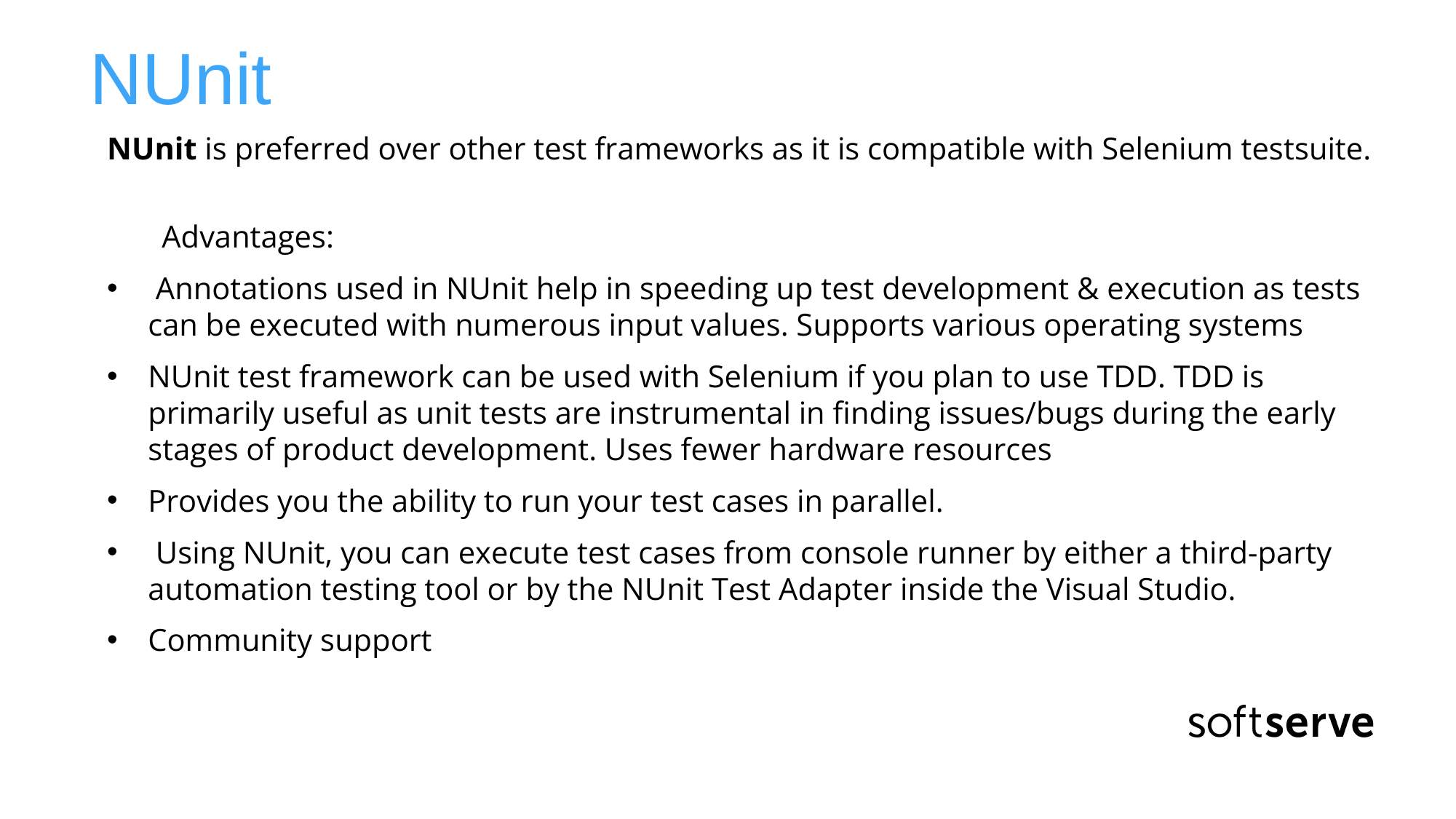

# NUnit
NUnit is preferred over other test frameworks as it is compatible with Selenium testsuite.
       Advantages:
 Annotations used in NUnit help in speeding up test development & execution as tests can be executed with numerous input values. Supports various operating systems
NUnit test framework can be used with Selenium if you plan to use TDD. TDD is primarily useful as unit tests are instrumental in finding issues/bugs during the early stages of product development. Uses fewer hardware resources
Provides you the ability to run your test cases in parallel.
 Using NUnit, you can execute test cases from console runner by either a third-party automation testing tool or by the NUnit Test Adapter inside the Visual Studio.
Community support